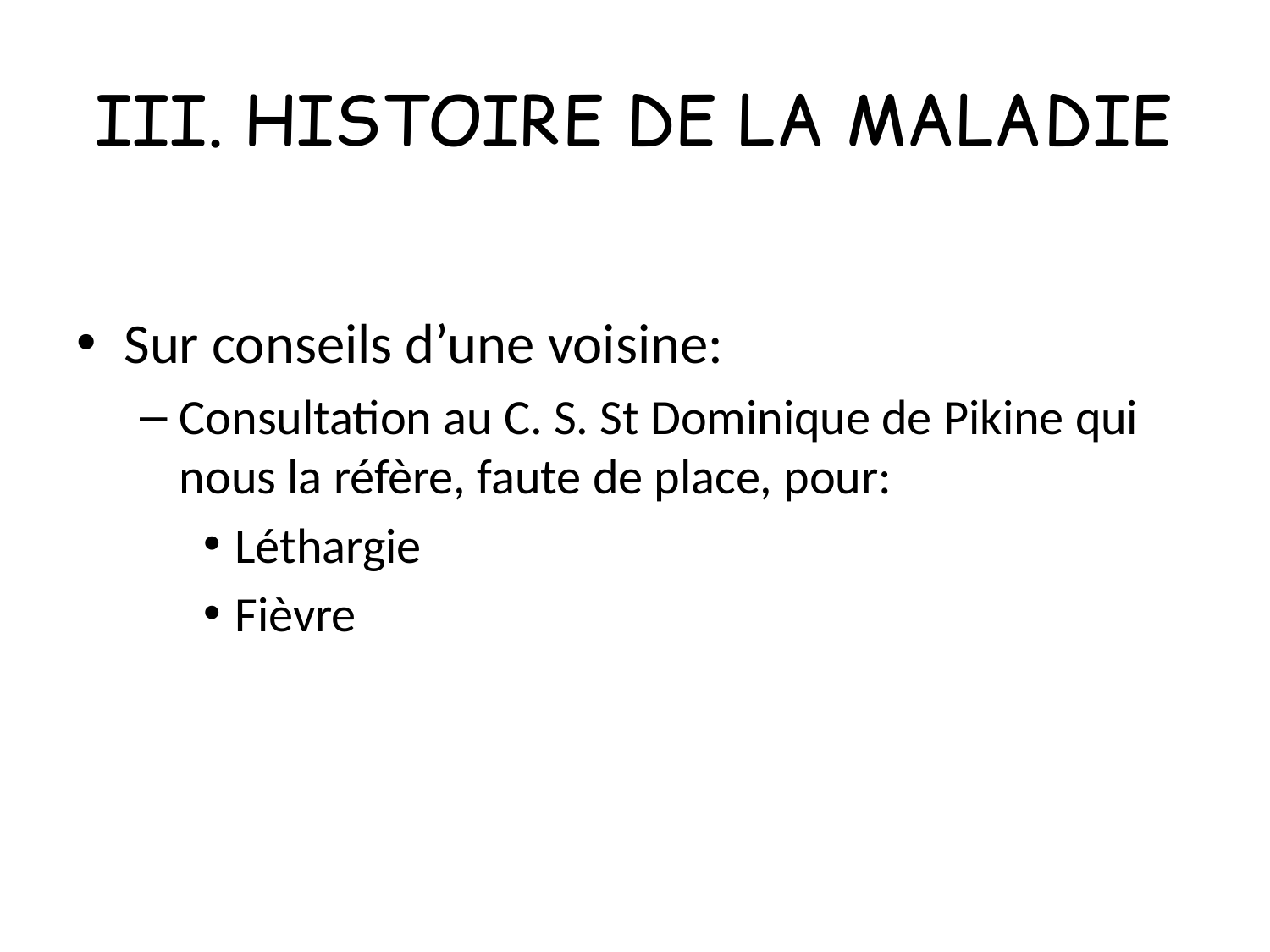

# III. HISTOIRE DE LA MALADIE

Sur conseils d’une voisine:
Consultation au C. S. St Dominique de Pikine qui nous la réfère, faute de place, pour:
Léthargie
Fièvre